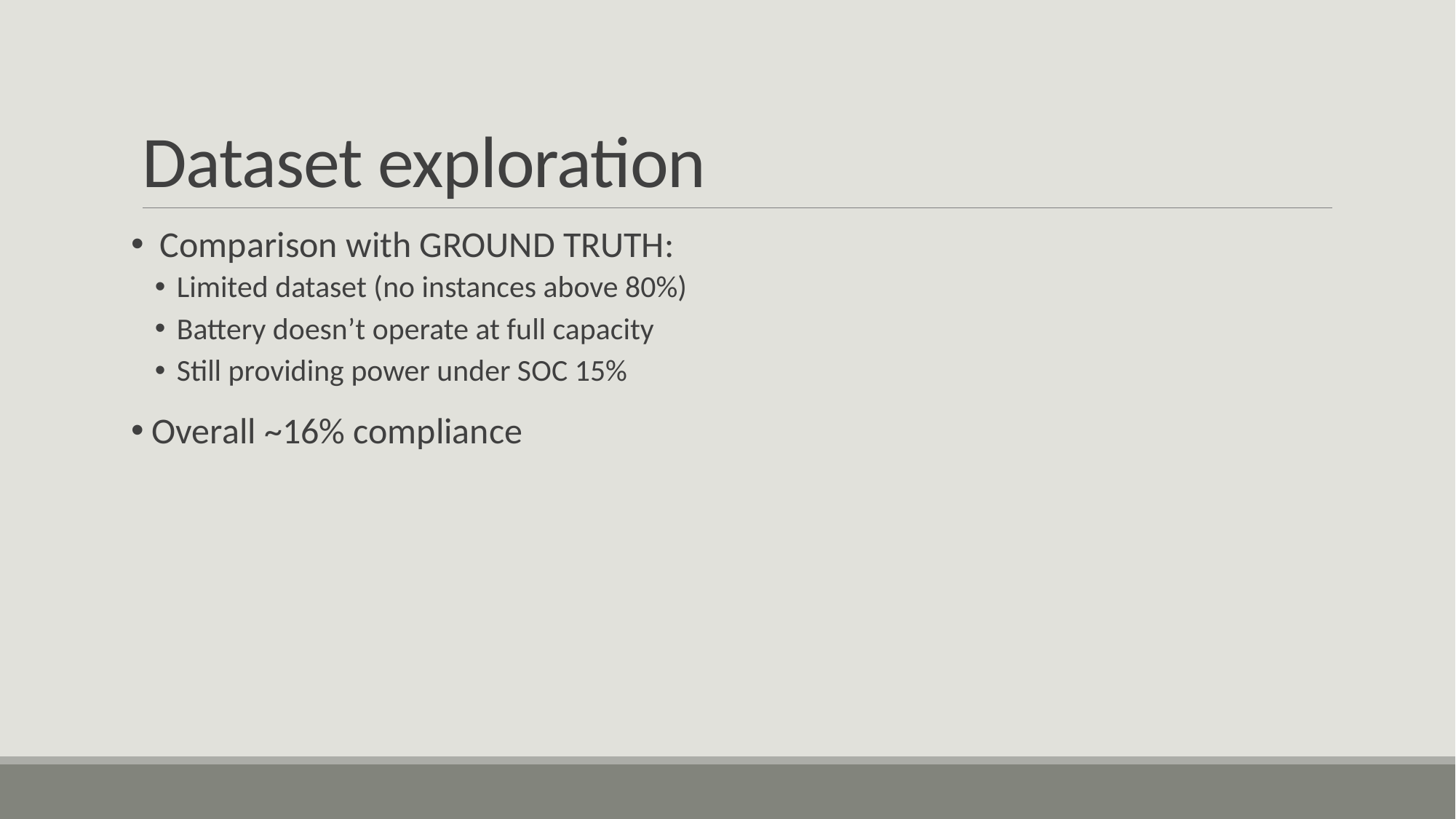

# Dataset exploration
  Comparison with GROUND TRUTH:
Limited dataset (no instances above 80%)
Battery doesn’t operate at full capacity
Still providing power under SOC 15%
 Overall ~16% compliance